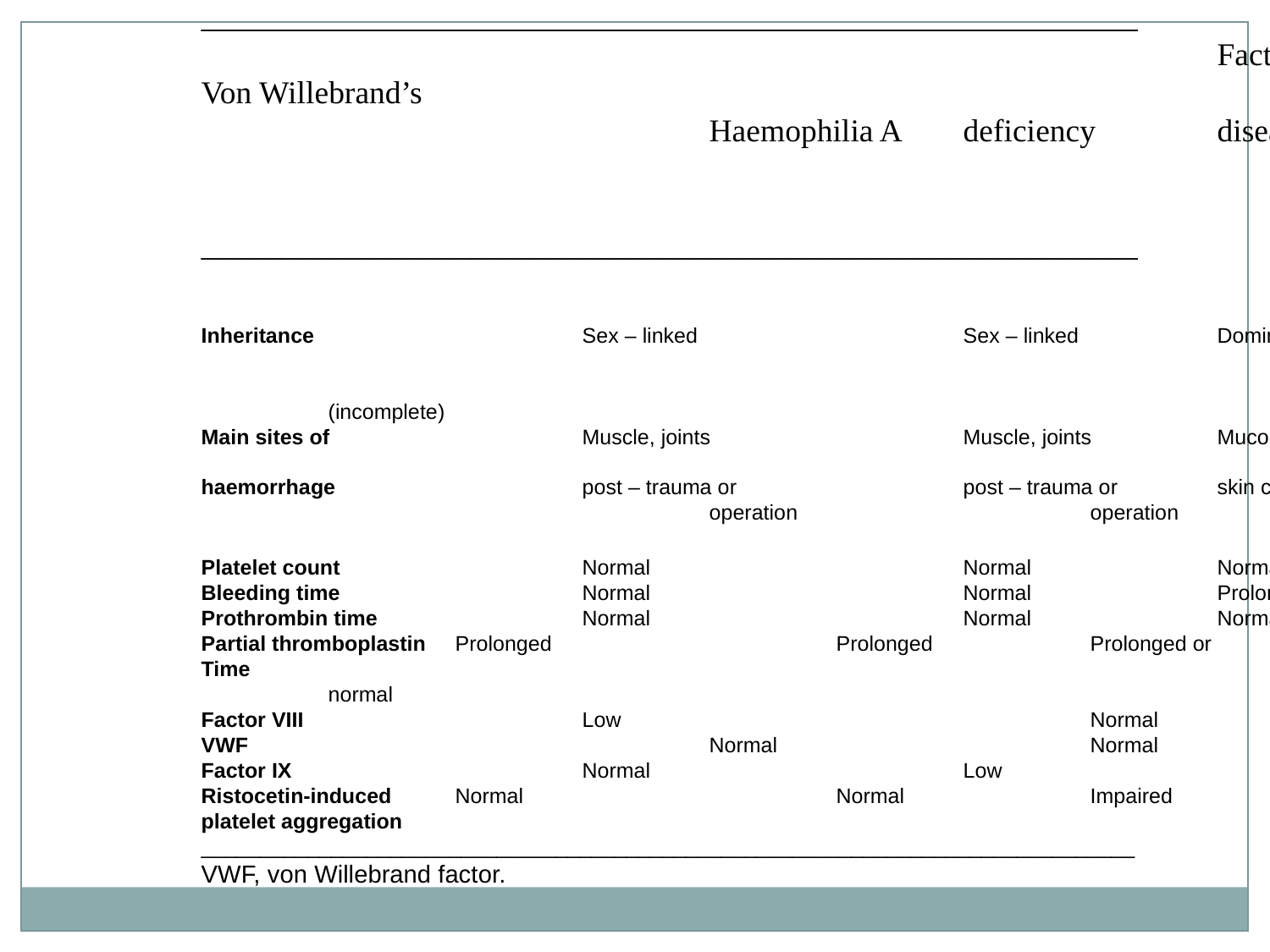

___________________________________________________________
								Factor IX		Von Willebrand’s
				Haemophilia A	deficiency	disease

___________________________________________________________

Inheritance			Sex – linked			Sex – linked		Dominant
											(incomplete)
Main sites of		Muscle, joints		Muscle, joints	Mucous membranes,
haemorrhage		post – trauma or		post – trauma or	skin cuts, post-trauma
				operation			operation	           and operation.

Platelet count		Normal			Normal		Normal
Bleeding time		Normal			Normal		Prolonged
Prothrombin time		Normal			Normal		Normal
Partial thromboplastin	Prolonged			Prolonged		Prolonged or
Time											normal
Factor VIII			Low				Normal		Low
VWF				Normal			Normal		Low
Factor IX			Normal			Low			Normal
Ristocetin-induced	Normal			Normal		Impaired
platelet aggregation
_______________________________________________________________________________
VWF, von Willebrand factor.